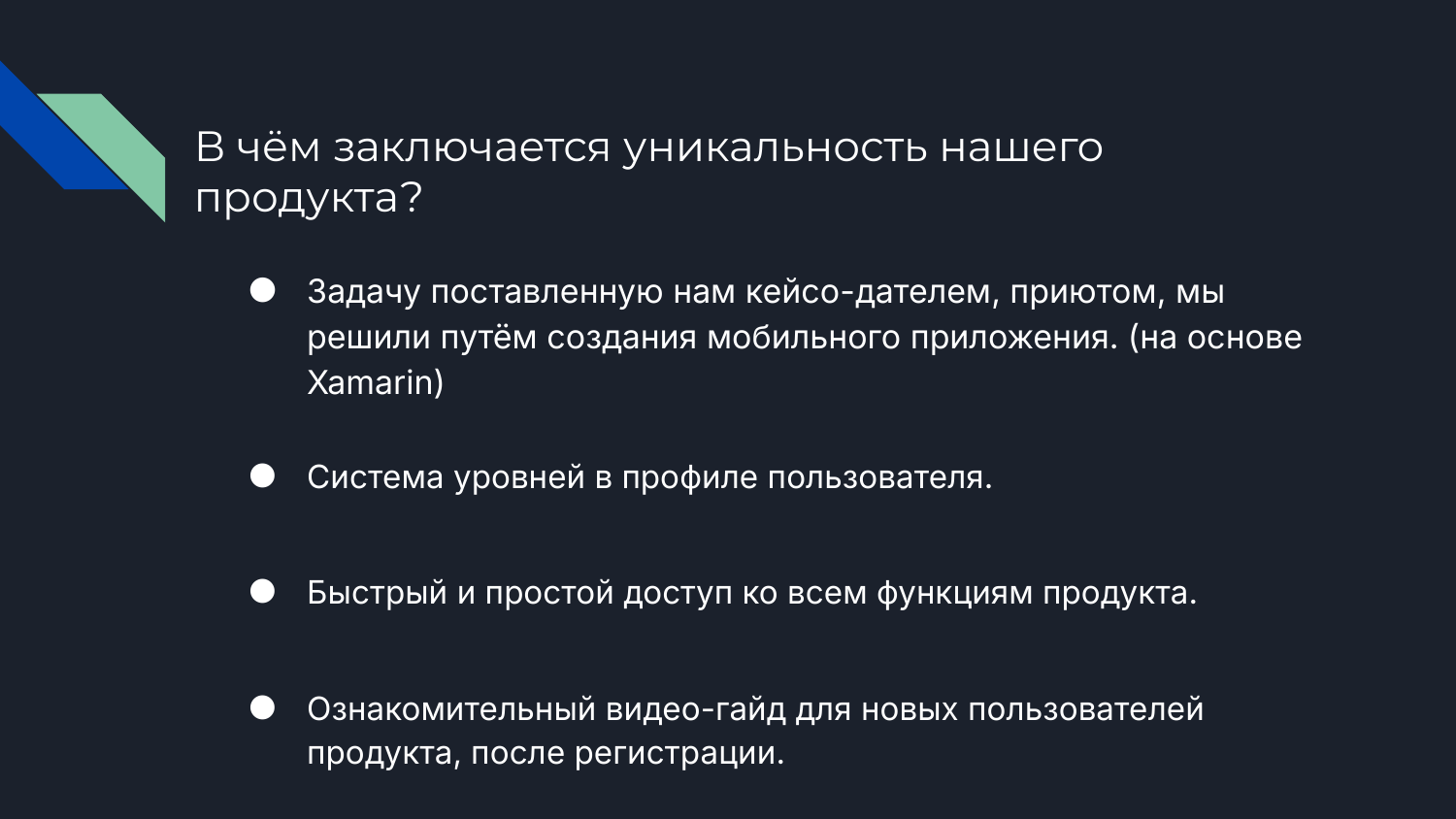

# В чём заключается уникальность нашего продукта?
Задачу поставленную нам кейсо-дателем, приютом, мы решили путём создания мобильного приложения. (на основе Xamarin)

Система уровней в профиле пользователя.

Быстрый и простой доступ ко всем функциям продукта.

Ознакомительный видео-гайд для новых пользователей продукта, после регистрации.